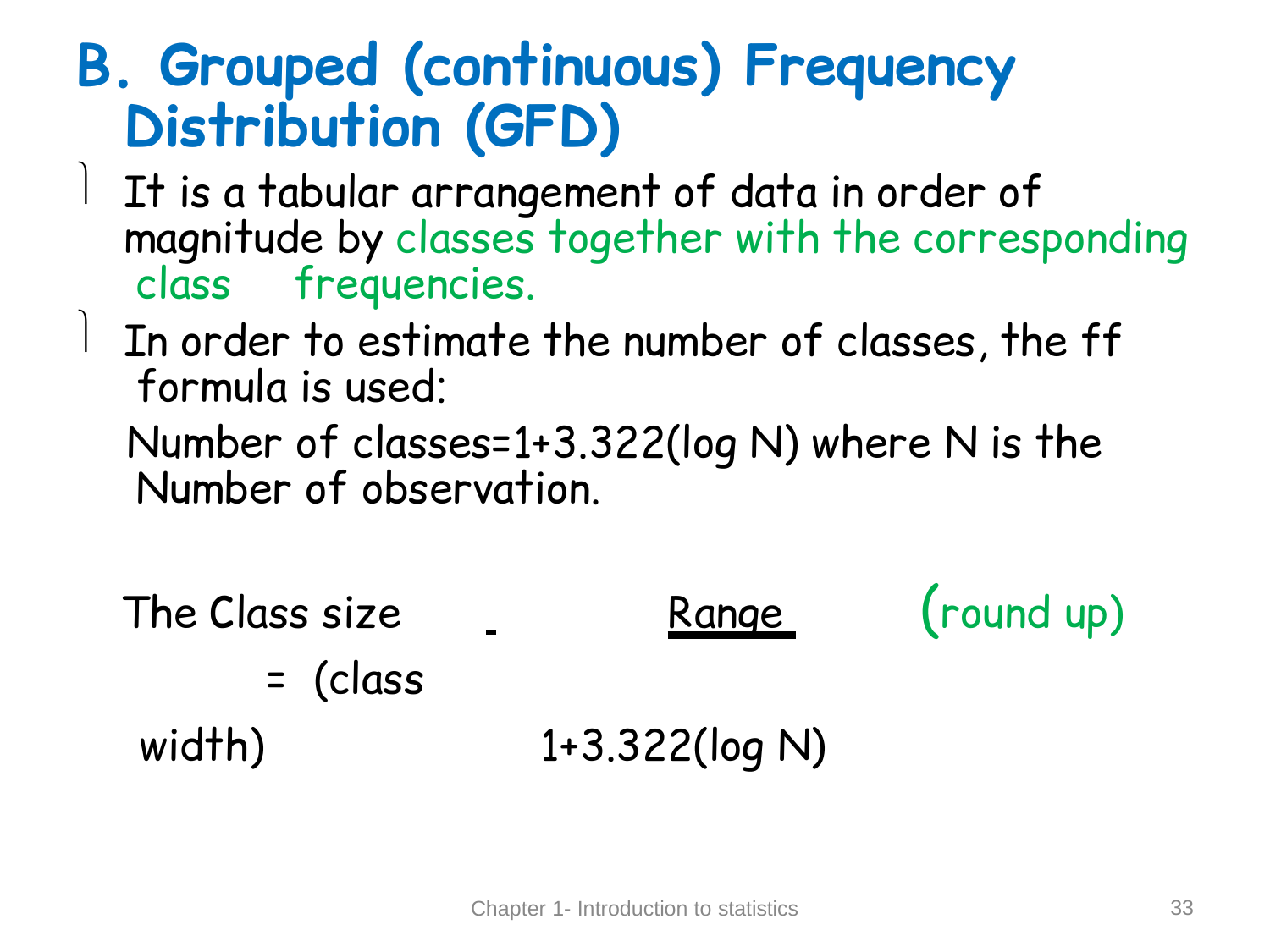

# B. Grouped (continuous) Frequency  Distribution (GFD)
It is a tabular arrangement of data in order of  magnitude by classes together with the corresponding  class	frequencies.
In order to estimate the number of classes, the ff  formula is used:
Number of classes=1+3.322(log N) where N is the  Number of observation.
The Class size	=  (class width)
 		Range 	 1+3.322(log N)
(round up)
33
Chapter 1- Introduction to statistics